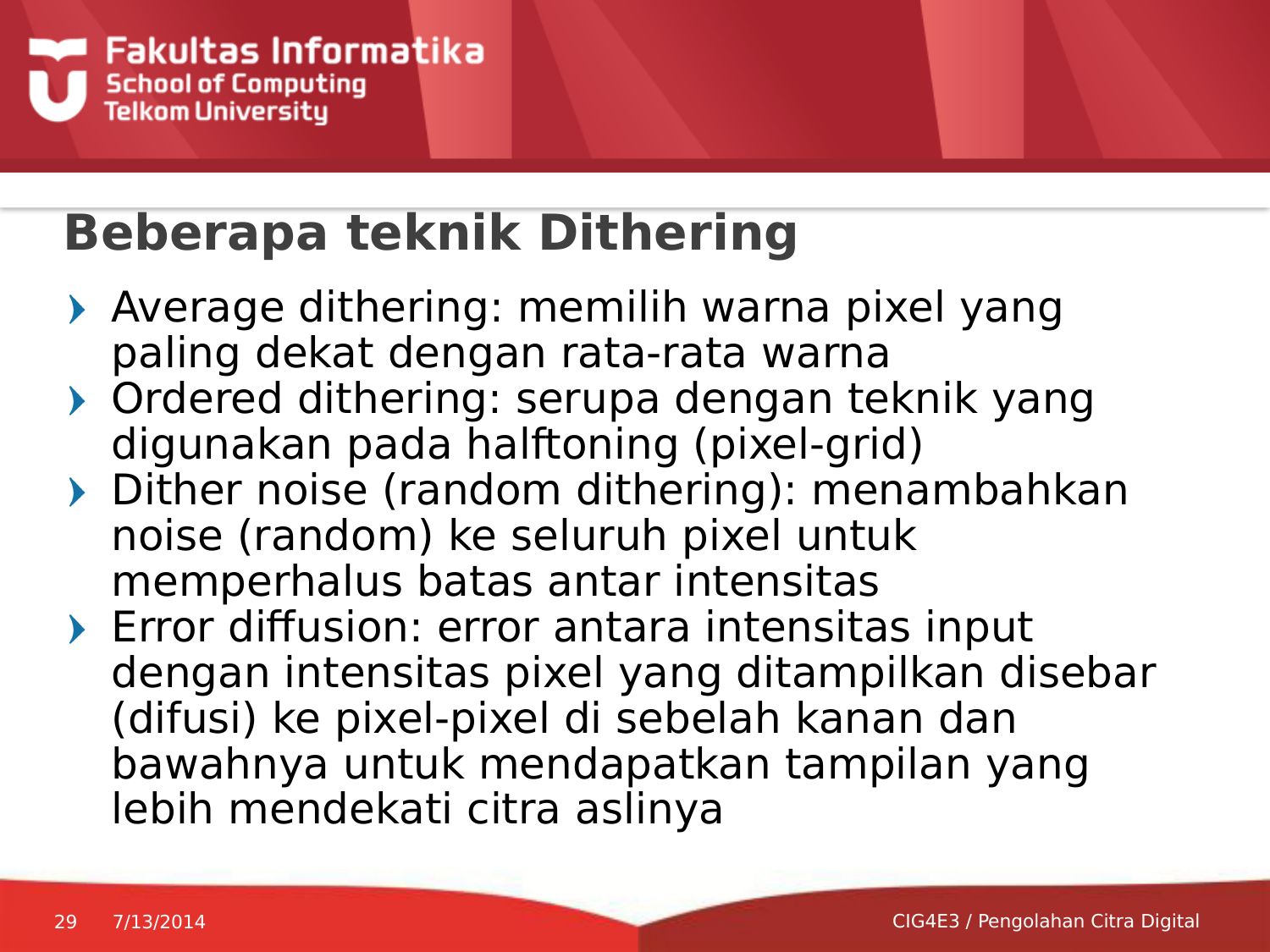

# Beberapa teknik Dithering
Average dithering: memilih warna pixel yang paling dekat dengan rata-rata warna
Ordered dithering: serupa dengan teknik yang digunakan pada halftoning (pixel-grid)
Dither noise (random dithering): menambahkan noise (random) ke seluruh pixel untuk memperhalus batas antar intensitas
Error diffusion: error antara intensitas input dengan intensitas pixel yang ditampilkan disebar (difusi) ke pixel-pixel di sebelah kanan dan bawahnya untuk mendapatkan tampilan yang lebih mendekati citra aslinya

29
7/13/2014